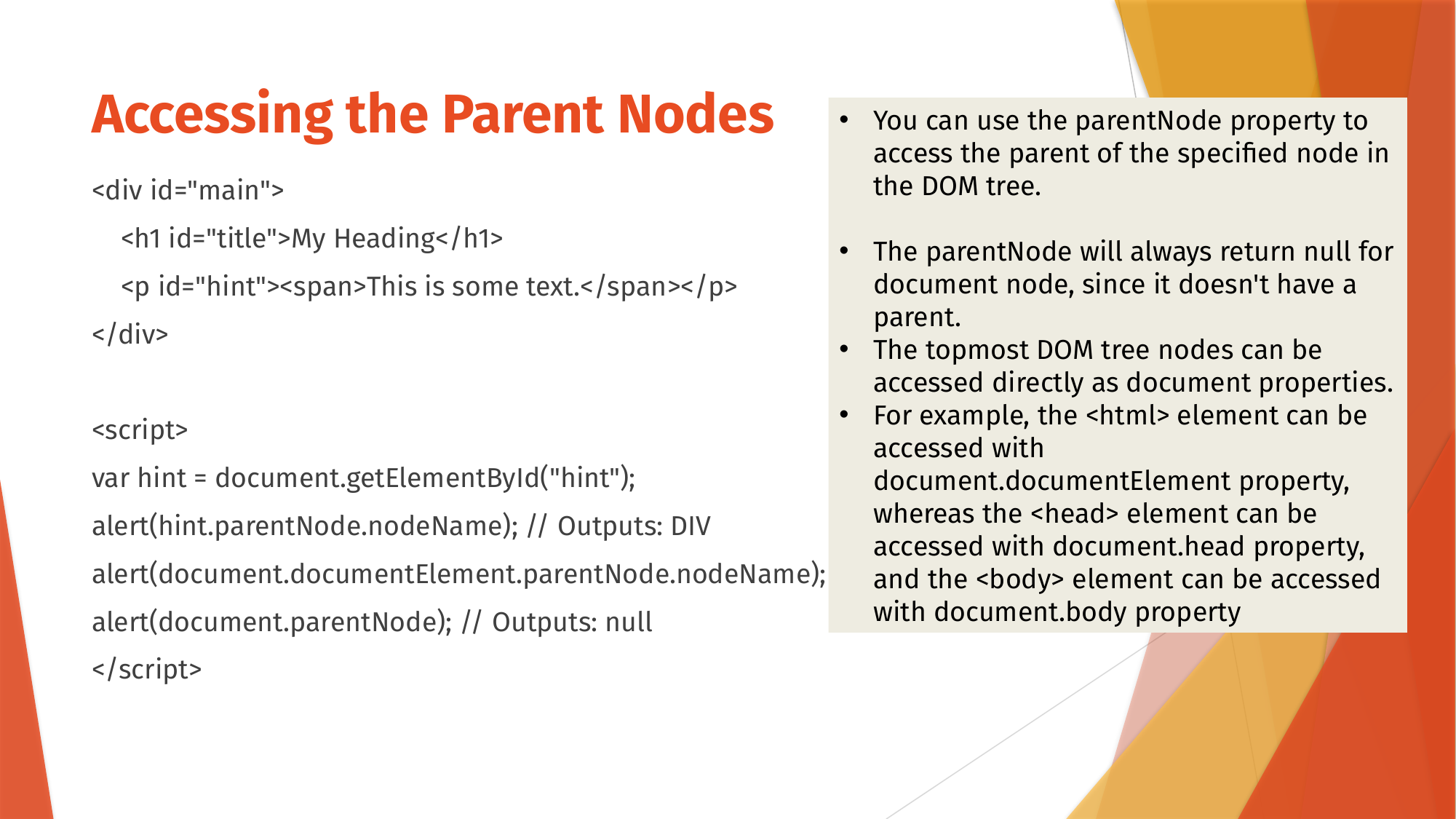

# Accessing the Parent Nodes
You can use the parentNode property to access the parent of the specified node in the DOM tree.

The parentNode will always return null for document node, since it doesn't have a parent.
The topmost DOM tree nodes can be accessed directly as document properties.
For example, the <html> element can be accessed with document.documentElement property, whereas the <head> element can be accessed with document.head property, and the <body> element can be accessed with document.body property
<div id="main">
    <h1 id="title">My Heading</h1>
    <p id="hint"><span>This is some text.</span></p>
</div>

<script>
var hint = document.getElementById("hint");
alert(hint.parentNode.nodeName); // Outputs: DIV
alert(document.documentElement.parentNode.nodeName); // Outputs: #document
alert(document.parentNode); // Outputs: null
</script>